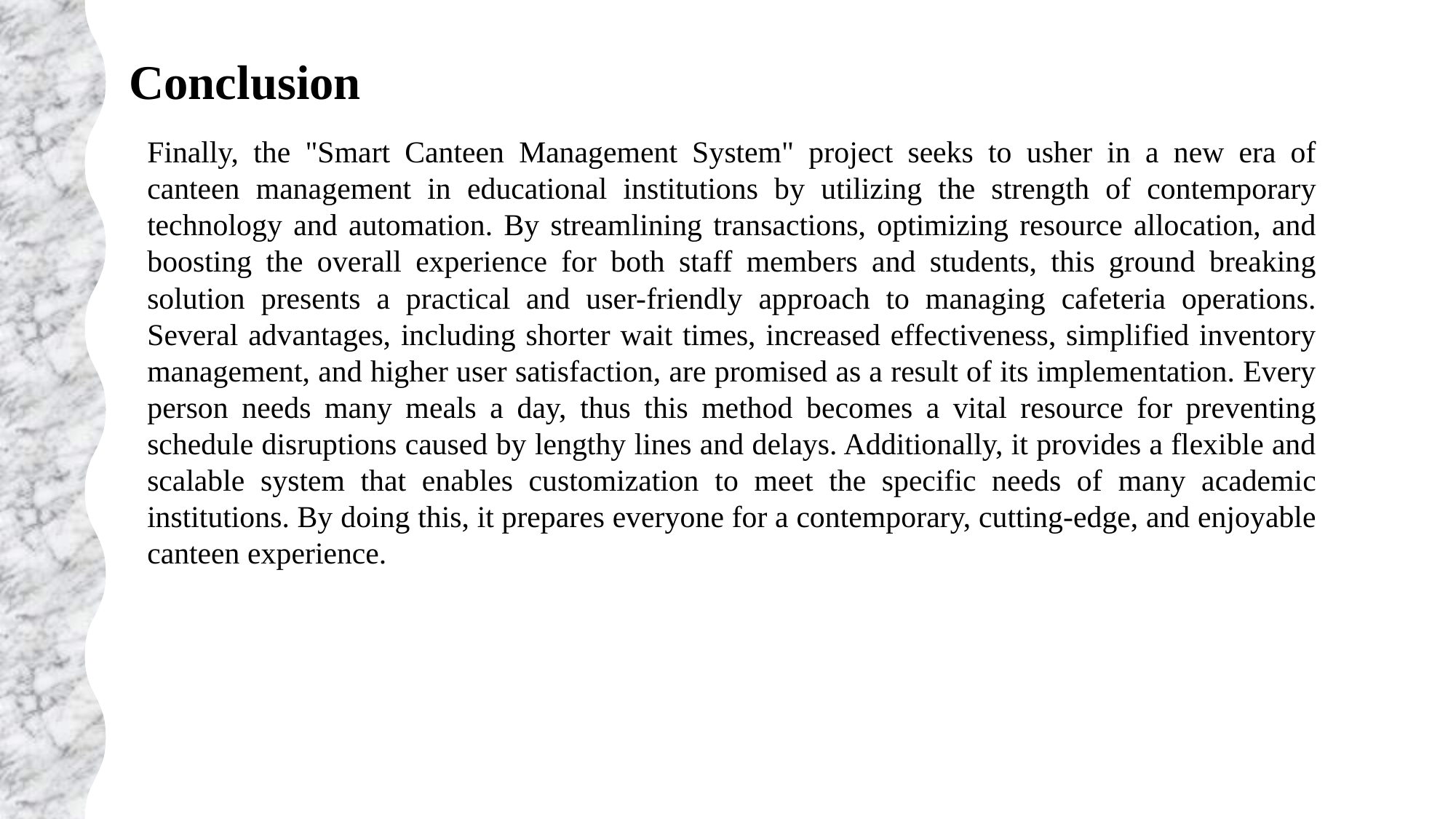

Conclusion
Finally, the "Smart Canteen Management System" project seeks to usher in a new era of canteen management in educational institutions by utilizing the strength of contemporary technology and automation. By streamlining transactions, optimizing resource allocation, and boosting the overall experience for both staff members and students, this ground breaking solution presents a practical and user-friendly approach to managing cafeteria operations. Several advantages, including shorter wait times, increased effectiveness, simplified inventory management, and higher user satisfaction, are promised as a result of its implementation. Every person needs many meals a day, thus this method becomes a vital resource for preventing schedule disruptions caused by lengthy lines and delays. Additionally, it provides a flexible and scalable system that enables customization to meet the specific needs of many academic institutions. By doing this, it prepares everyone for a contemporary, cutting-edge, and enjoyable canteen experience.